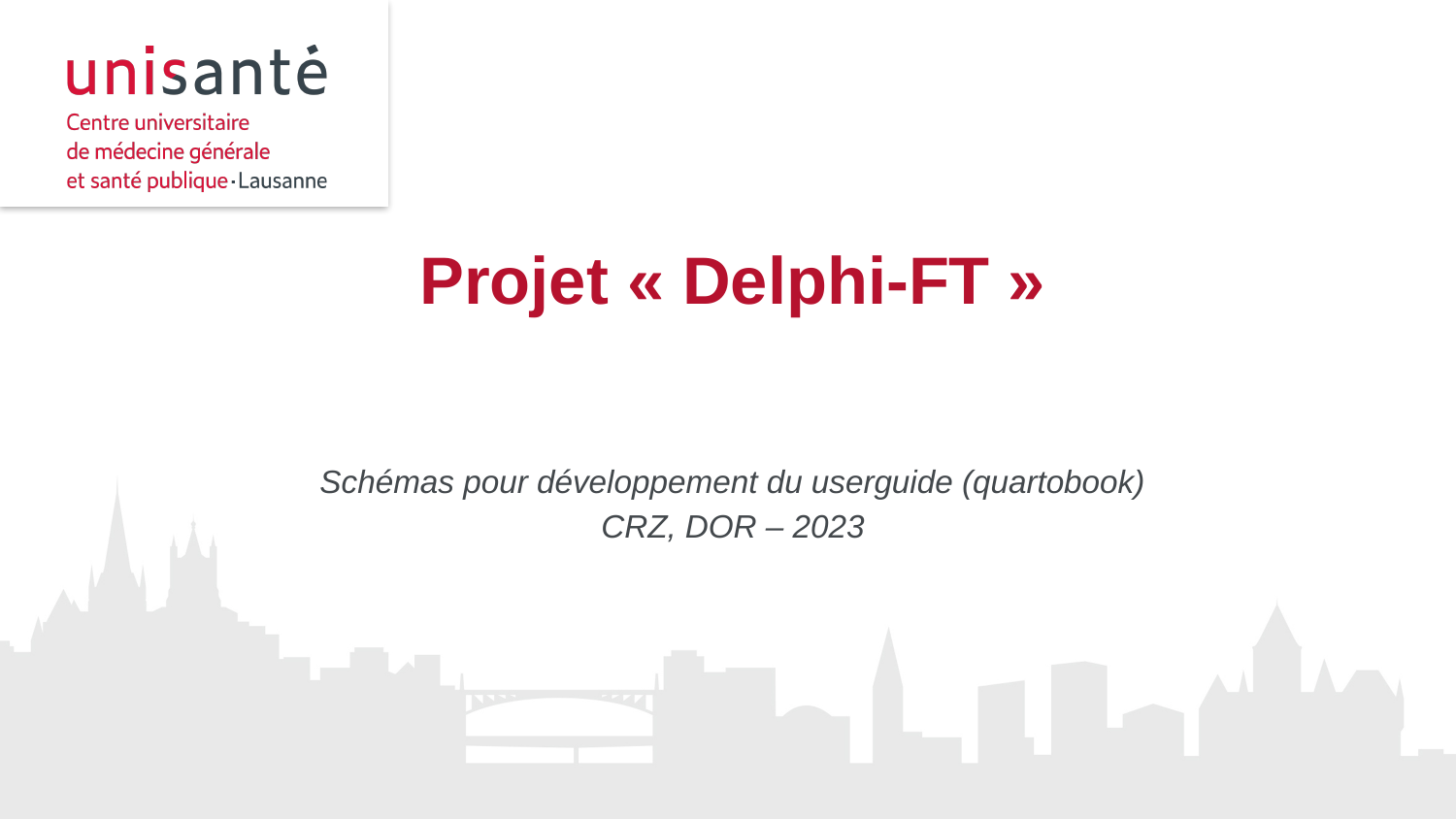

# Projet « Delphi-FT »
Schémas pour développement du userguide (quartobook)
CRZ, DOR – 2023